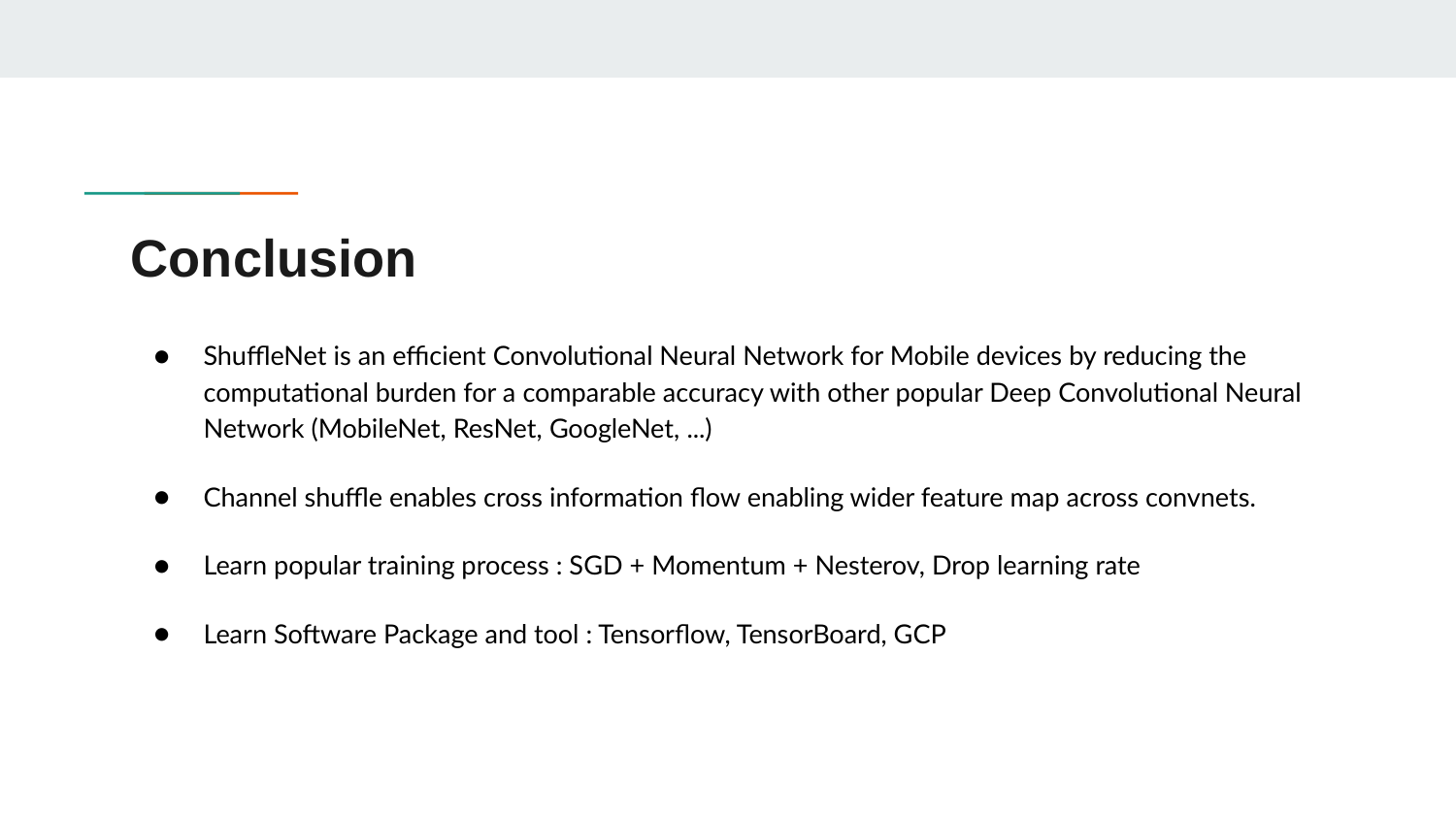

# Conclusion
ShuffleNet is an efficient Convolutional Neural Network for Mobile devices by reducing the computational burden for a comparable accuracy with other popular Deep Convolutional Neural Network (MobileNet, ResNet, GoogleNet, ...)
Channel shuffle enables cross information flow enabling wider feature map across convnets.
Learn popular training process : SGD + Momentum + Nesterov, Drop learning rate
Learn Software Package and tool : Tensorflow, TensorBoard, GCP